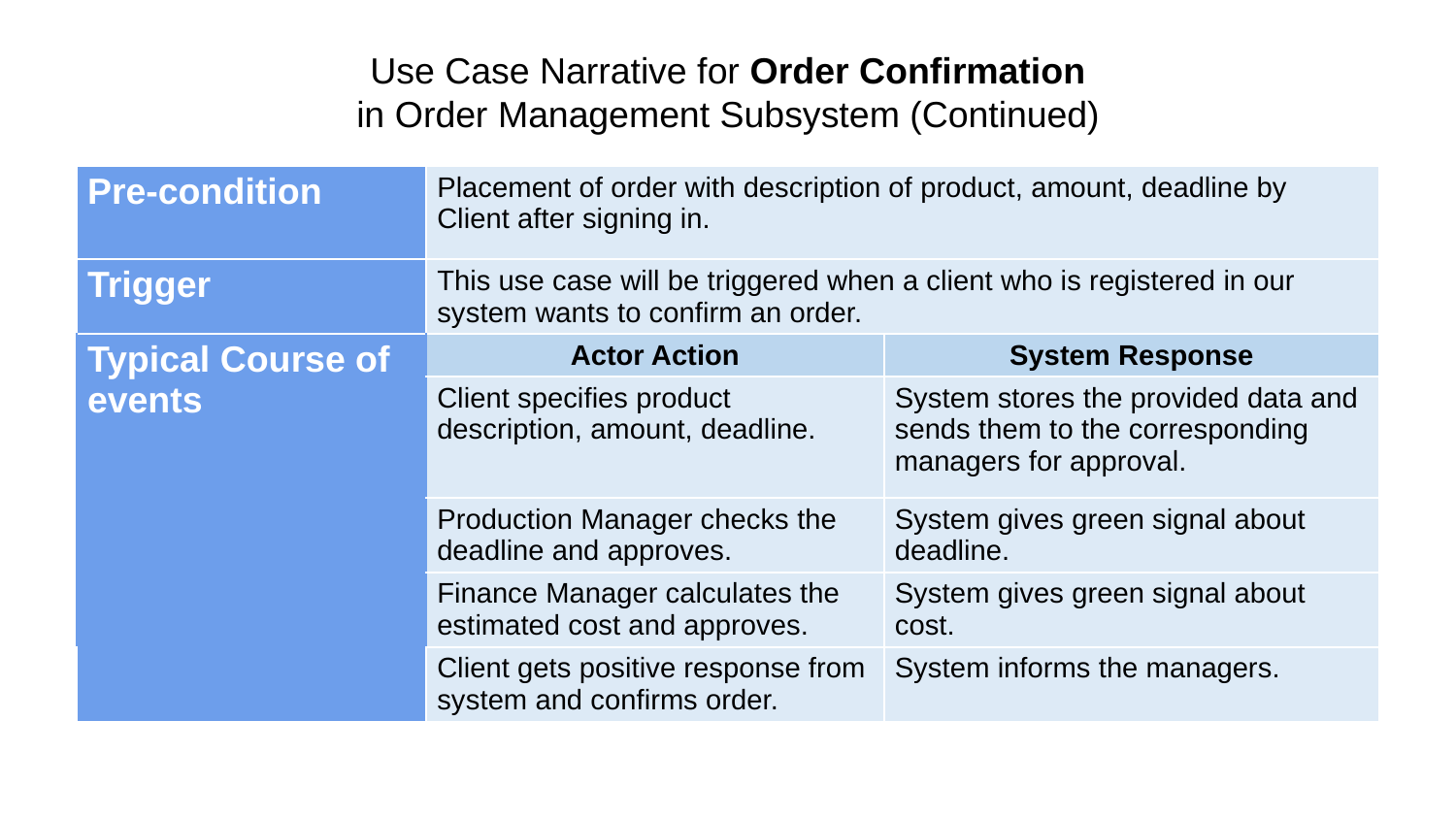

Use Case Narrative for Order Confirmation
in Order Management Subsystem (Continued)
| Pre-condition | Placement of order with description of product, amount, deadline by Client after signing in. |  |
| --- | --- | --- |
| Trigger | This use case will be triggered when a client who is registered in our system wants to confirm an order. |  |
| Typical Course of events | Actor Action | System Response |
|  | Client specifies product description, amount, deadline. | System stores the provided data and sends them to the corresponding managers for approval. |
|  | Production Manager checks the deadline and approves. | System gives green signal about deadline. |
|  | Finance Manager calculates the estimated cost and approves. | System gives green signal about cost. |
|  | Client gets positive response from system and confirms order. | System informs the managers. |